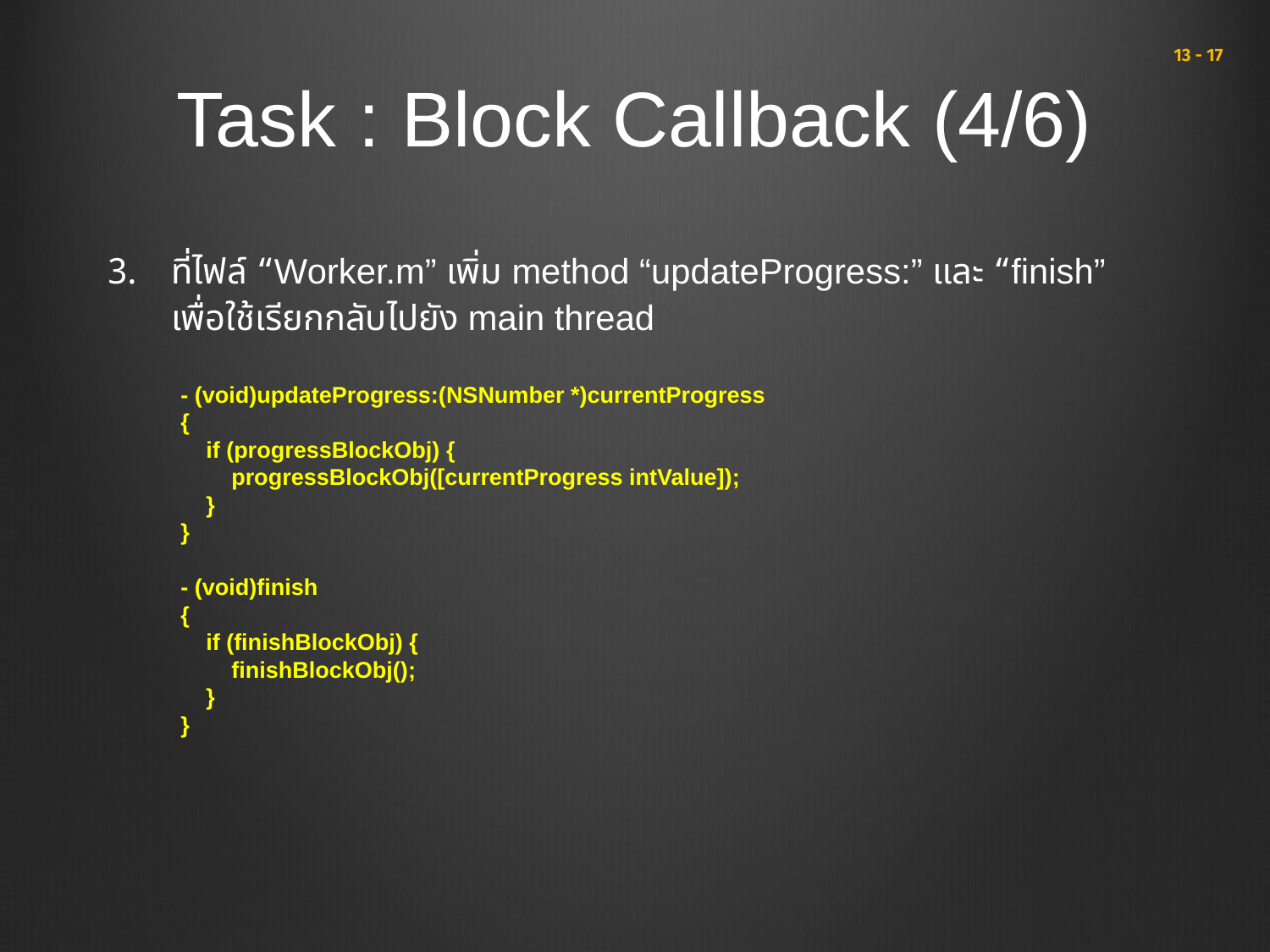

# Task : Block Callback (4/6)
 13 - 17
ที่ไฟล์ “Worker.m” เพิ่ม method “updateProgress:” และ “finish” เพื่อใช้เรียกกลับไปยัง main thread
- (void)updateProgress:(NSNumber *)currentProgress
{
    if (progressBlockObj) {
        progressBlockObj([currentProgress intValue]);
    }
}

- (void)finish
{
    if (finishBlockObj) {
        finishBlockObj();
    }
}